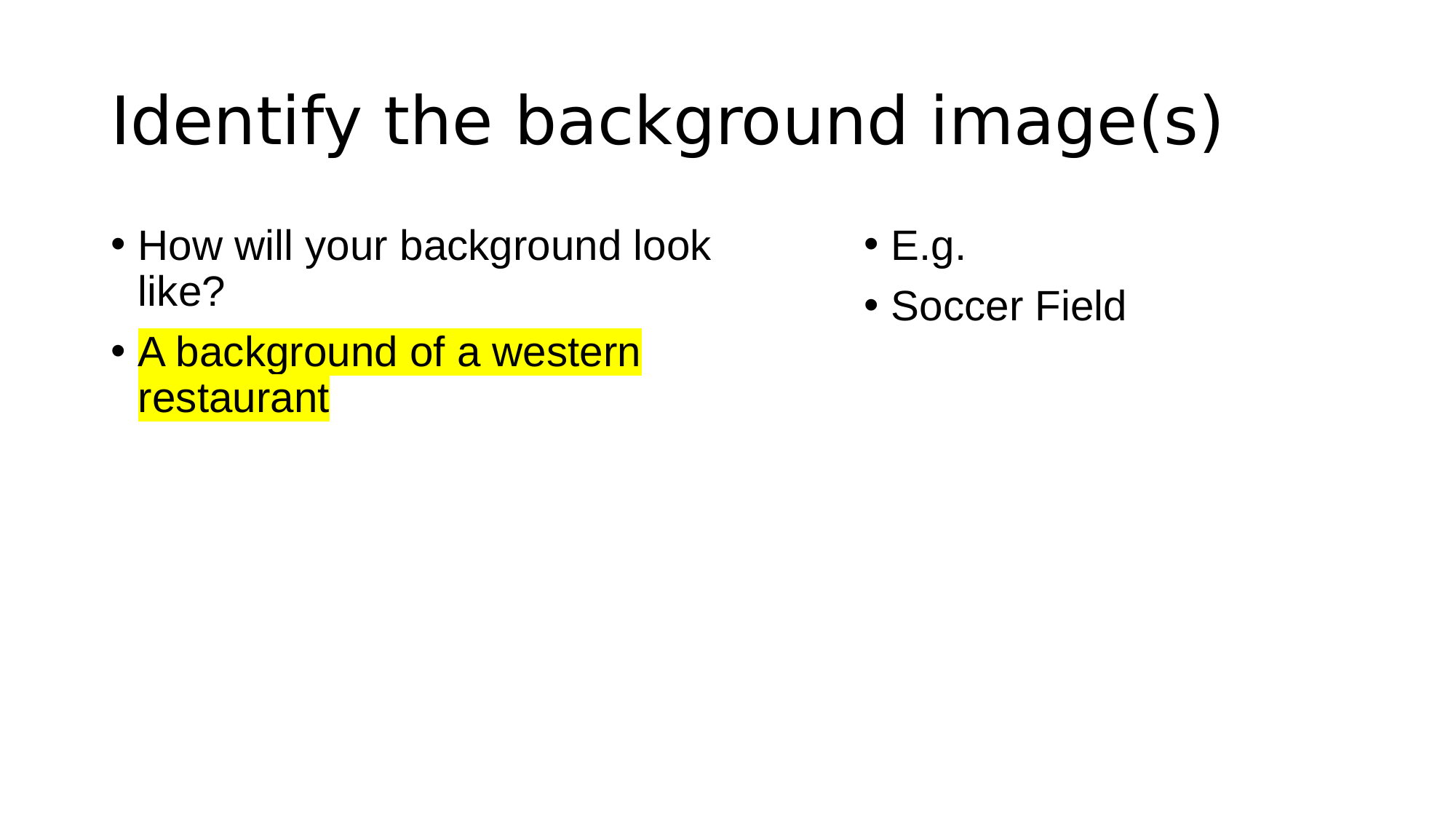

# Identify the background image(s)
How will your background look like?
A background of a western restaurant
E.g.
Soccer Field